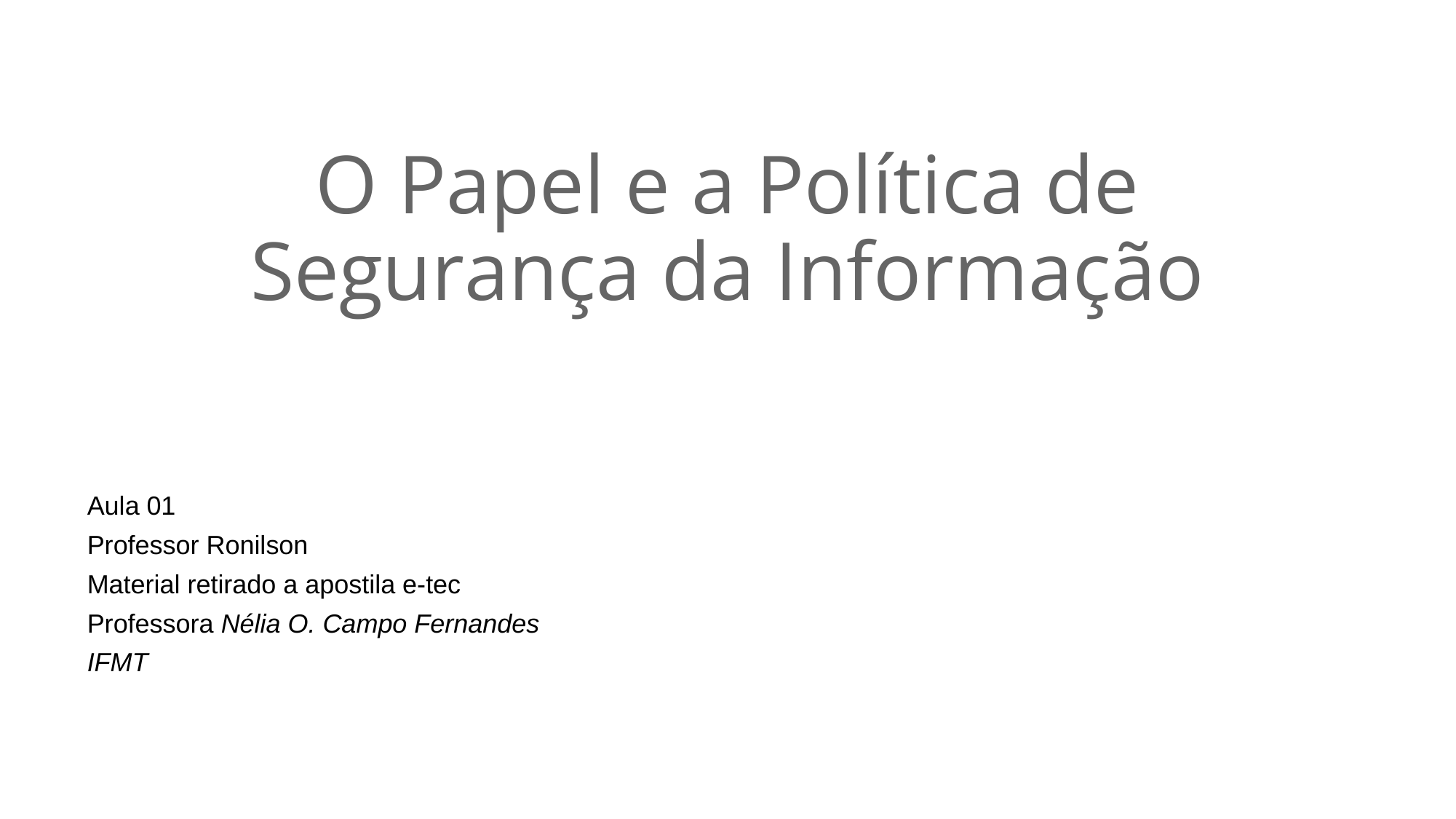

# O Papel e a Política de Segurança da Informação
Aula 01
Professor Ronilson
Material retirado a apostila e-tec
Professora Nélia O. Campo Fernandes
IFMT